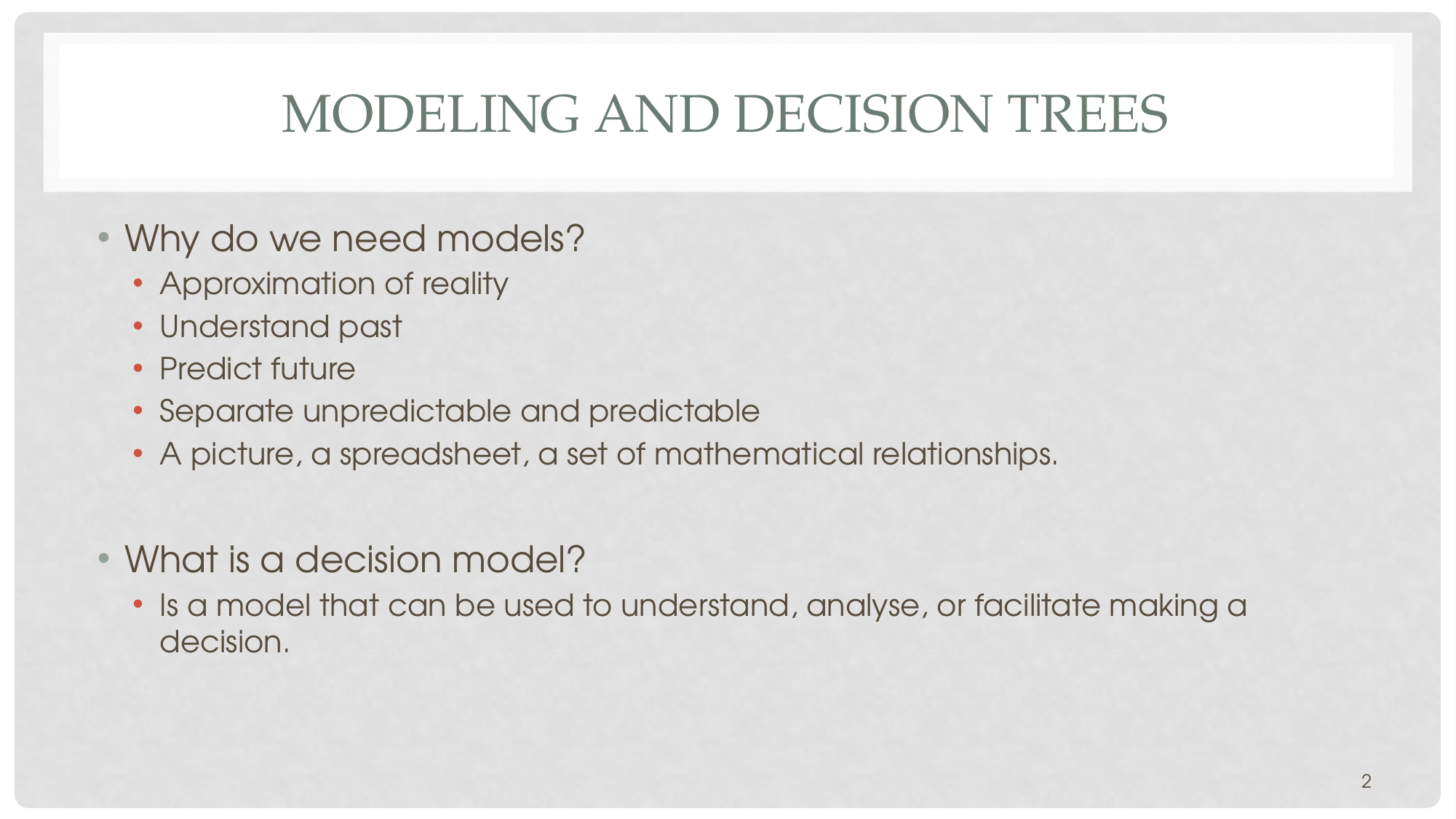

# Modeling and decision trees
Why do we need models?
Approximation of reality
Understand past
Predict future
Separate unpredictable and predictable
A picture, a spreadsheet, a set of mathematical relationships.

What is a decision model?
Is a model that can be used to understand, analyse, or facilitate making a decision.
2